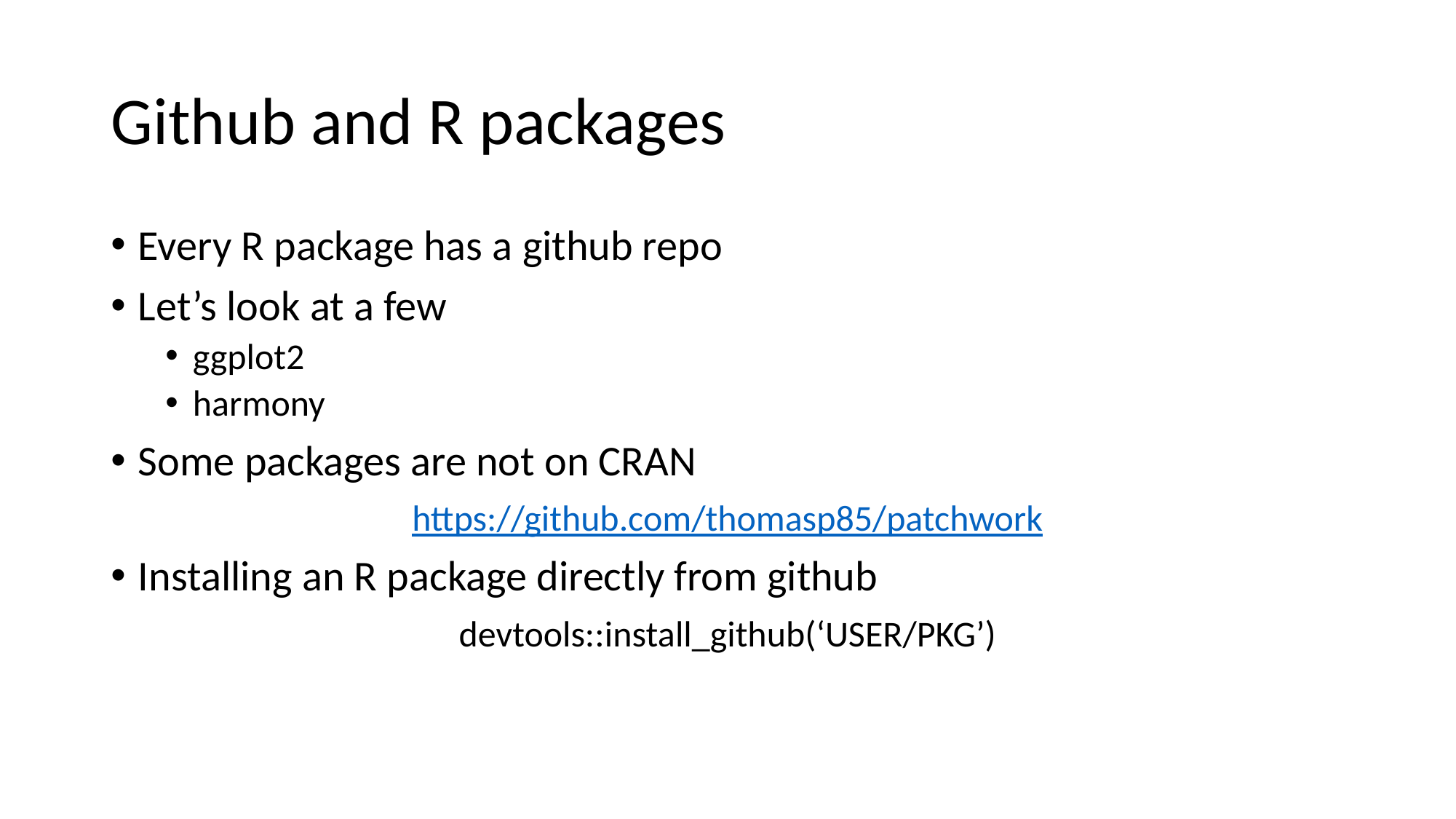

# Github and R packages
Every R package has a github repo
Let’s look at a few
ggplot2
harmony
Some packages are not on CRAN
https://github.com/thomasp85/patchwork
Installing an R package directly from github
devtools::install_github(‘USER/PKG’)